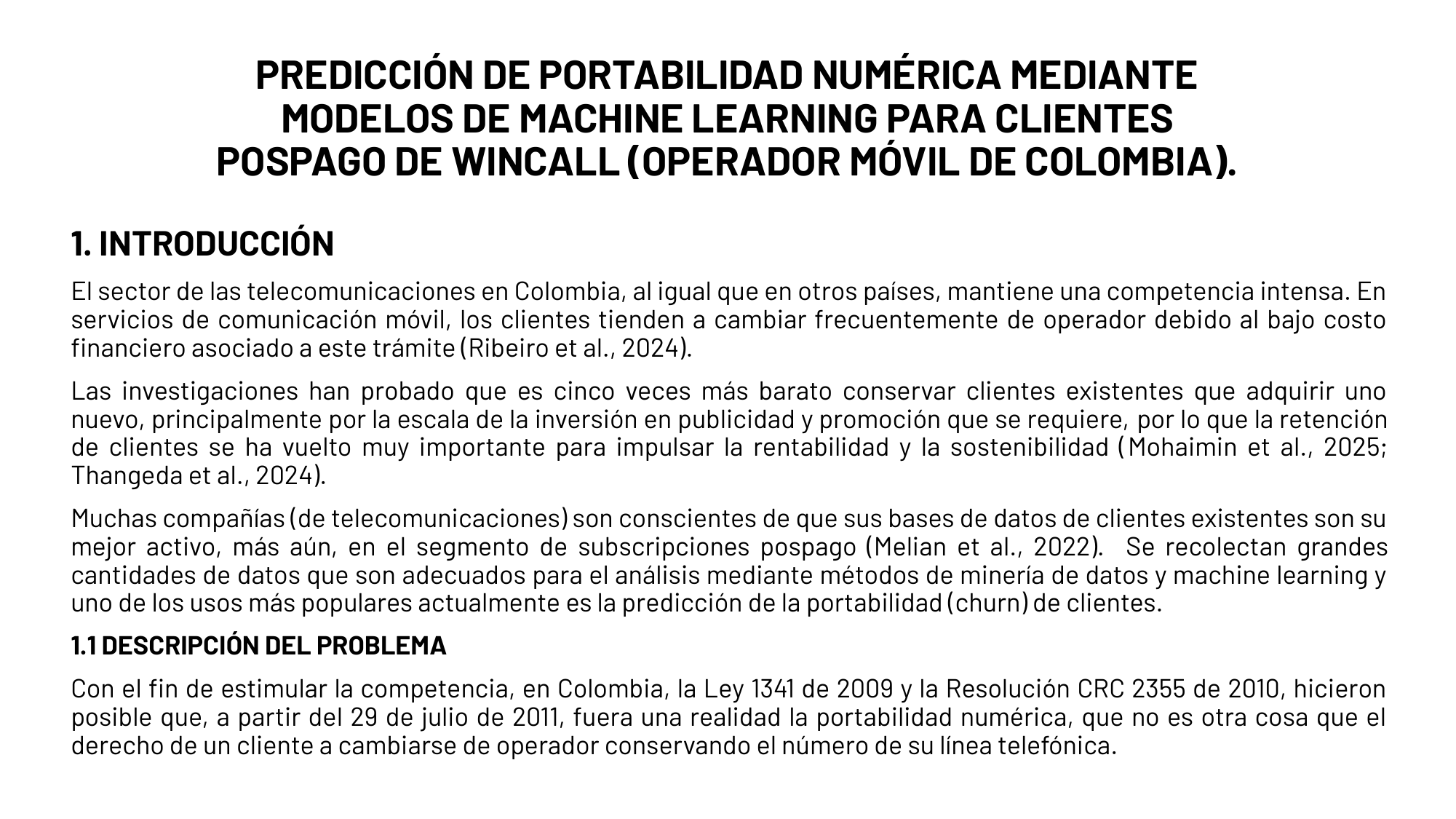

# PREDICCIÓN DE PORTABILIDAD NUMÉRICA MEDIANTE MODELOS DE MACHINE LEARNING PARA CLIENTES POSPAGO DE WINCALL (OPERADOR MÓVIL DE COLOMBIA).
1. INTRODUCCIÓN
El sector de las telecomunicaciones en Colombia, al igual que en otros países, mantiene una competencia intensa. En servicios de comunicación móvil, los clientes tienden a cambiar frecuentemente de operador debido al bajo costo financiero asociado a este trámite (Ribeiro et al., 2024).
Las investigaciones han probado que es cinco veces más barato conservar clientes existentes que adquirir uno nuevo, principalmente por la escala de la inversión en publicidad y promoción que se requiere, por lo que la retención de clientes se ha vuelto muy importante para impulsar la rentabilidad y la sostenibilidad (Mohaimin et al., 2025; Thangeda et al., 2024).
Muchas compañías (de telecomunicaciones) son conscientes de que sus bases de datos de clientes existentes son su mejor activo, más aún, en el segmento de subscripciones pospago (Melian et al., 2022).  Se recolectan grandes cantidades de datos que son adecuados para el análisis mediante métodos de minería de datos y machine learning y uno de los usos más populares actualmente es la predicción de la portabilidad (churn) de clientes.
1.1 DESCRIPCIÓN DEL PROBLEMA
Con el fin de estimular la competencia, en Colombia, la Ley 1341 de 2009 y la Resolución CRC 2355 de 2010, hicieron posible que, a partir del 29 de julio de 2011, fuera una realidad la portabilidad numérica, que no es otra cosa que el derecho de un cliente a cambiarse de operador conservando el número de su línea telefónica.